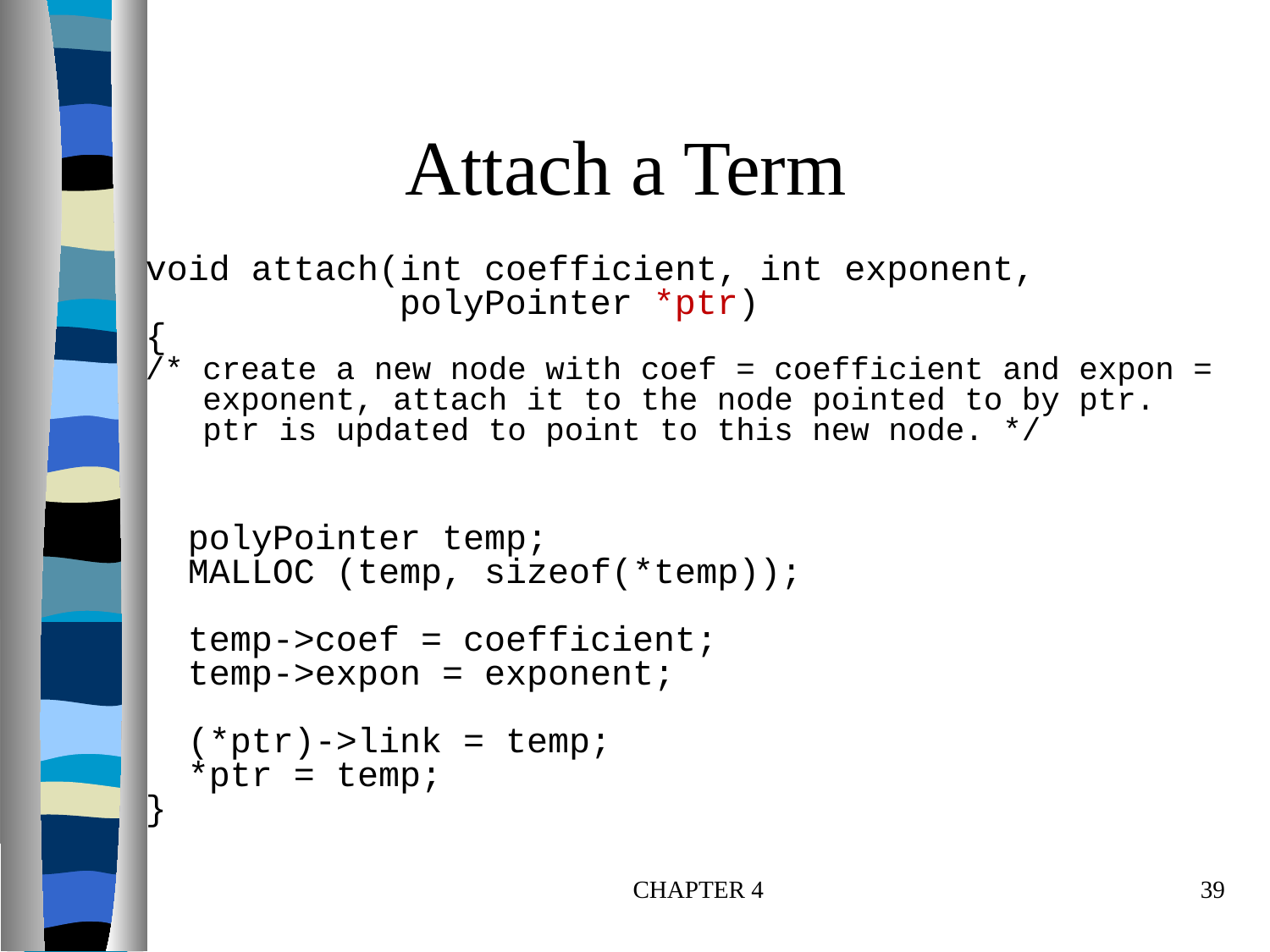

# Attach a Term
void attach(int coefficient, int exponent,
            polyPointer *ptr)
{
/* create a new node with coef = coefficient and expon =
   exponent, attach it to the node pointed to by ptr.
   ptr is updated to point to this new node. */

  polyPointer temp;
  MALLOC (temp, sizeof(*temp));

  temp->coef = coefficient;
  temp->expon = exponent;

  (*ptr)->link = temp;
  *ptr = temp;
}
CHAPTER 4
39